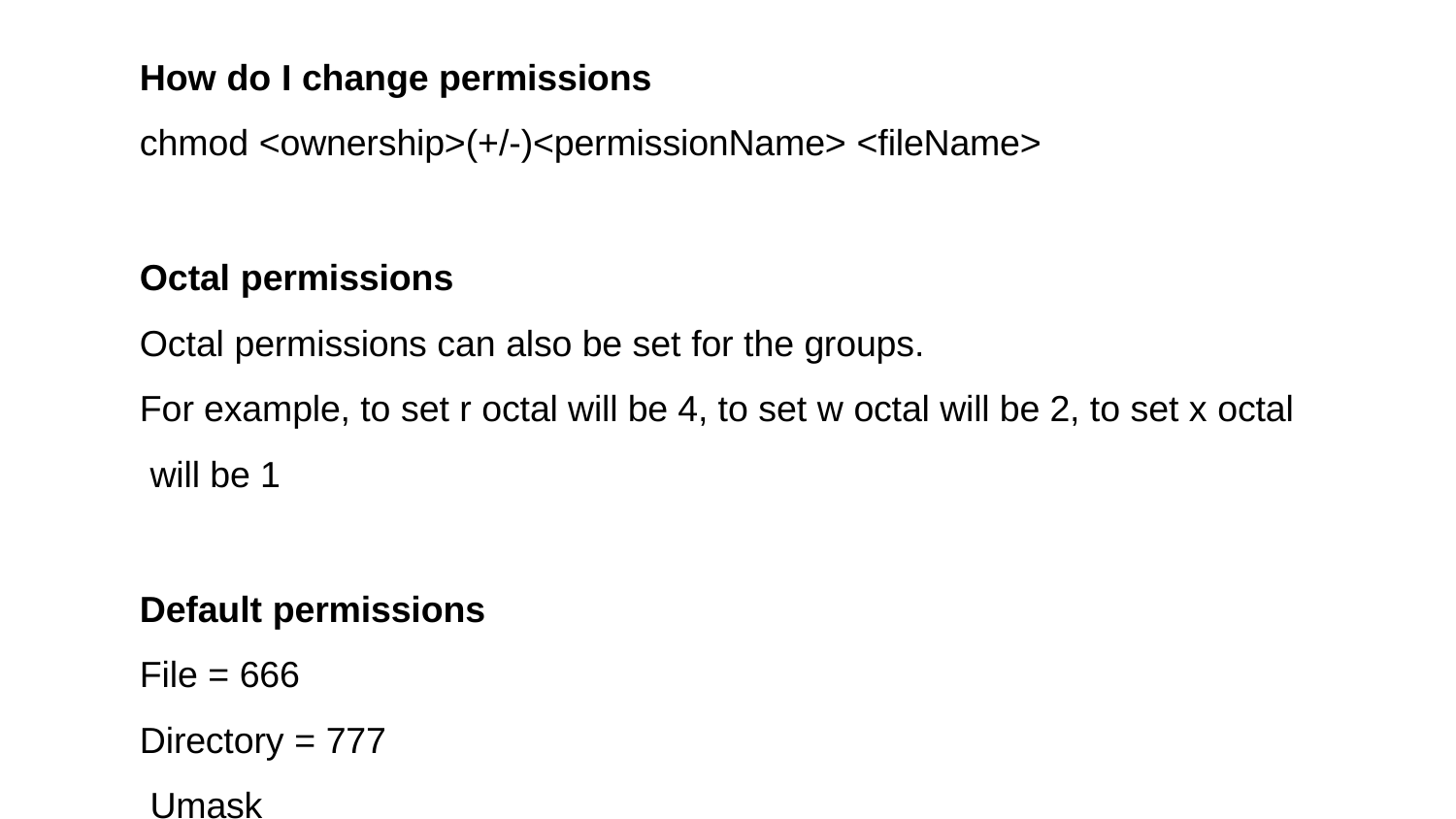

How do I change permissions
chmod <ownership>(+/-)<permissionName> <fileName>

Octal permissions
Octal permissions can also be set for the groups.
For example, to set r octal will be 4, to set w octal will be 2, to set x octal  will be 1

Default permissions
File = 666
Directory = 777  Umask